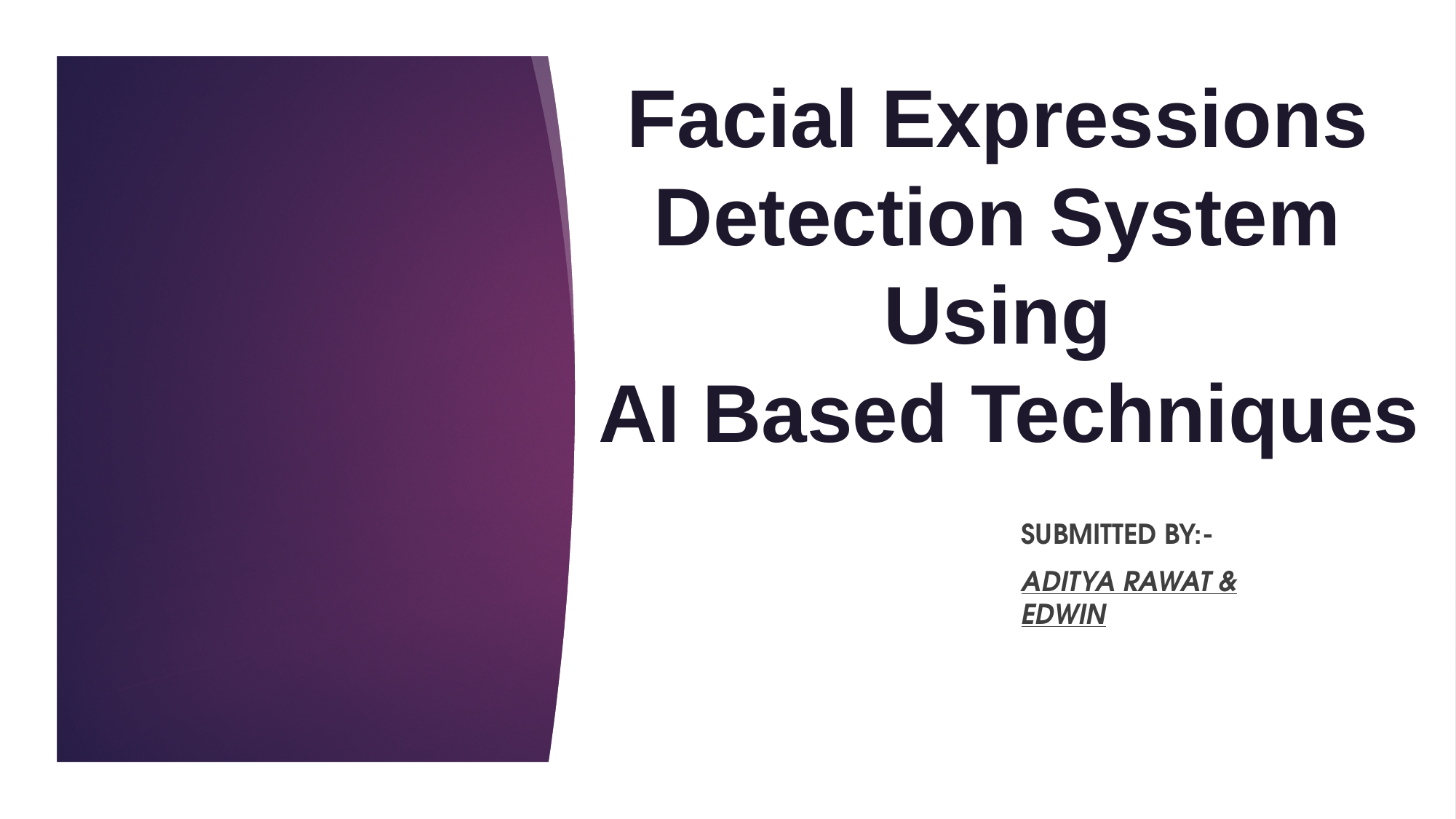

# Facial Expressions Detection System Using AI Based Techniques

SUBMITTED BY:-
ADITYA RAWAT & EDWIN